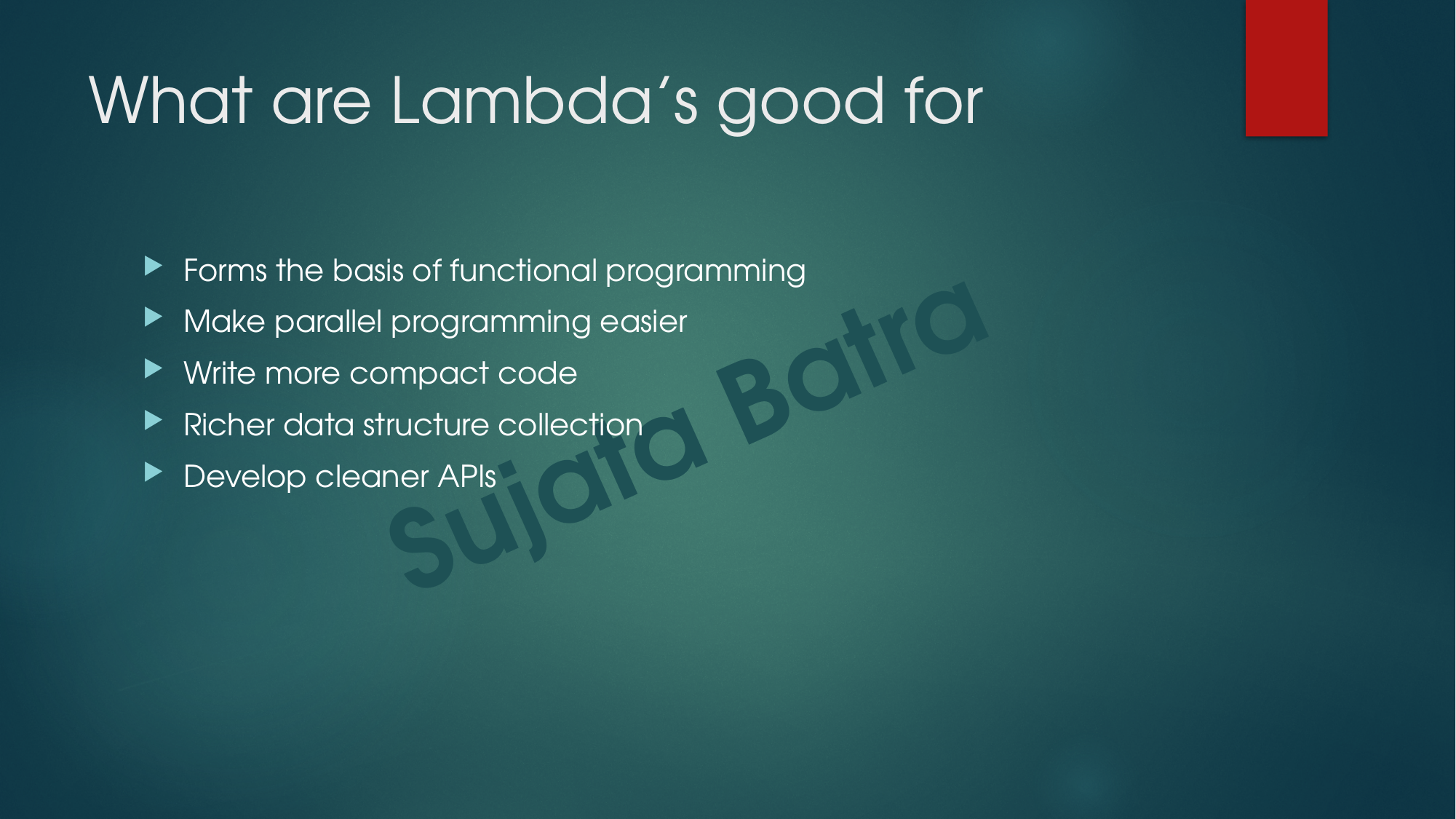

# What are Lambda’s good for
Forms the basis of functional programming
Make parallel programming easier
Write more compact code
Richer data structure collection
Develop cleaner APIs